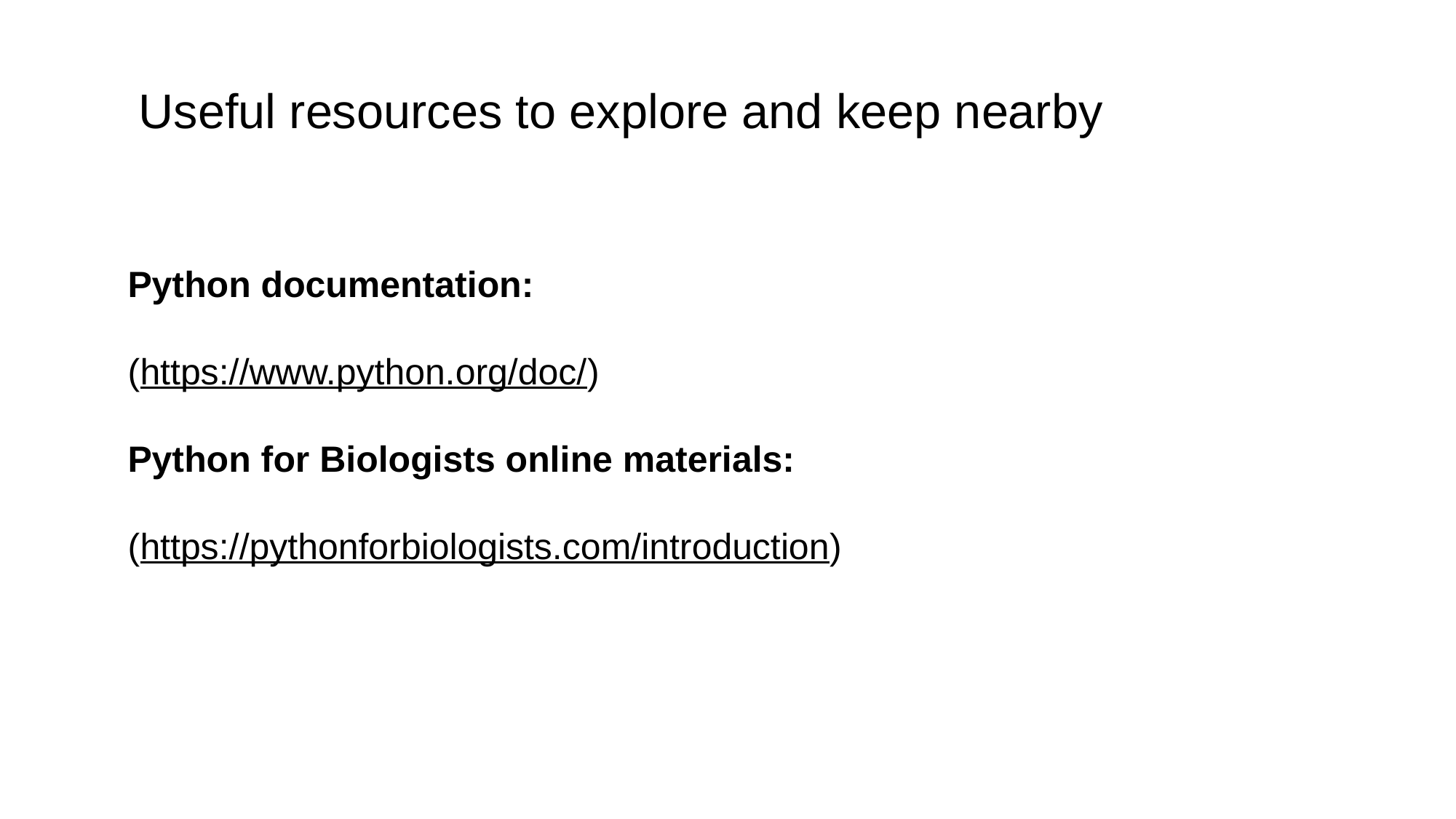

Useful resources to explore and keep nearby
Python documentation:

(https://www.python.org/doc/)
Python for Biologists online materials:

(https://pythonforbiologists.com/introduction)